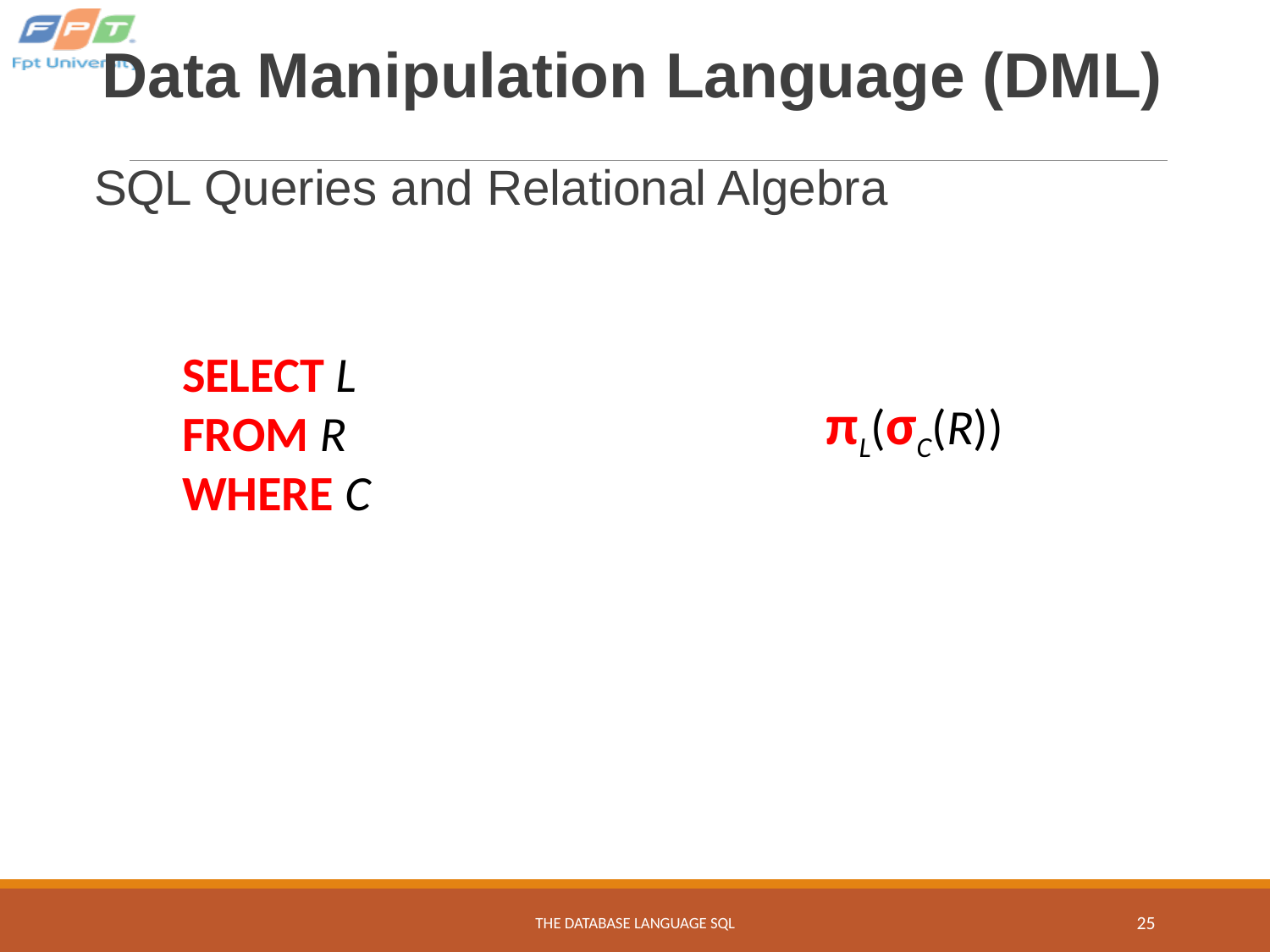

# Data Manipulation Language (DML)
SQL Queries and Relational Algebra

SELECT L
FROM R
WHERE C
πL(σC(R))
THE DATABASE LANGUAGE SQL
25